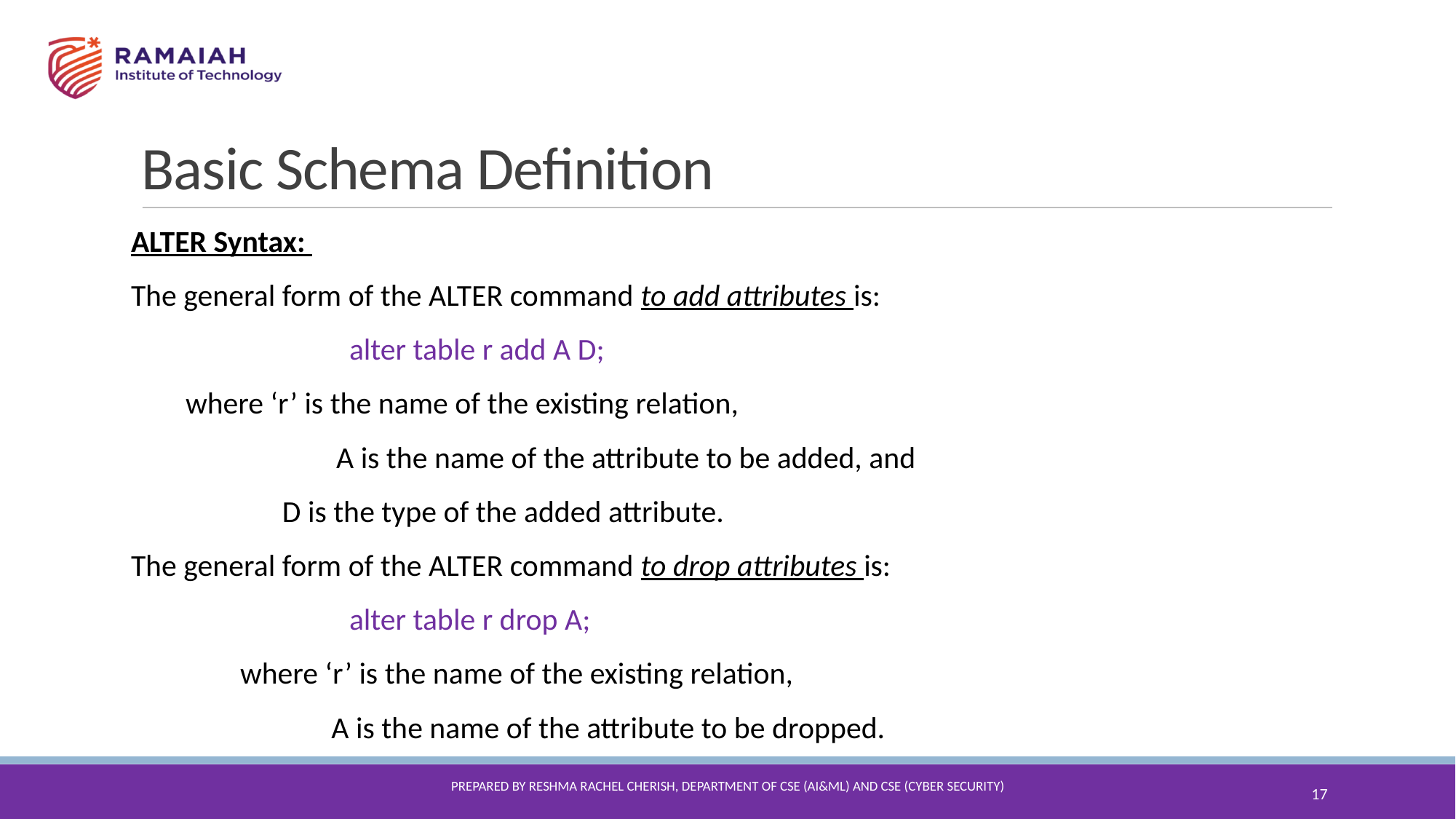

Basic Schema Definition
ALTER Syntax:
The general form of the ALTER command to add attributes is:
		alter table r add A D;
where ‘r’ is the name of the existing relation,
	      A is the name of the attribute to be added, and
              D is the type of the added attribute.
The general form of the ALTER command to drop attributes is:
		alter table r drop A;
	where ‘r’ is the name of the existing relation,
                             A is the name of the attribute to be dropped.

17
Prepared By reshma Rachel cherish, Department of CSE (ai&ml) and CSE (Cyber security)